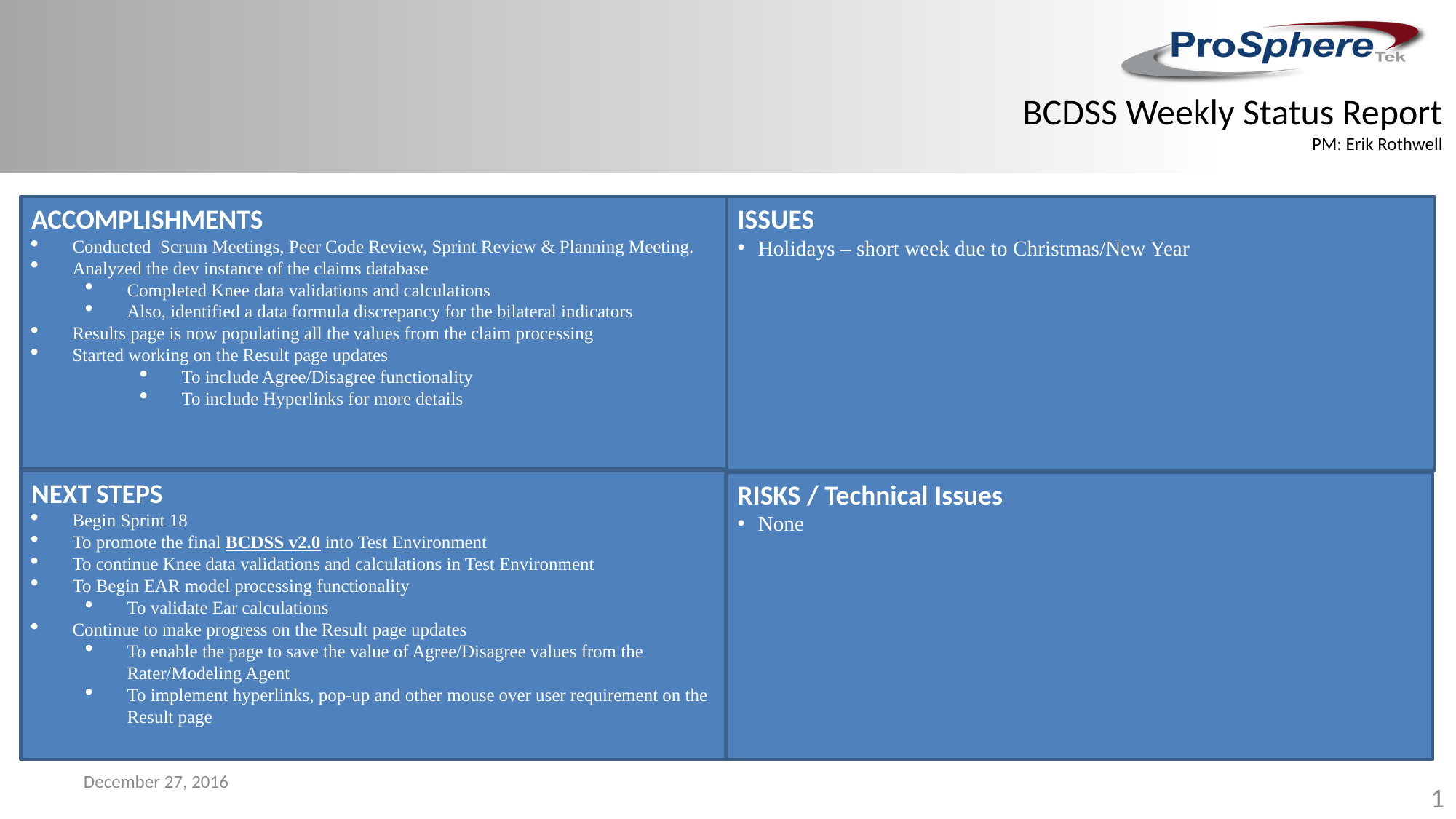

BCDSS Weekly Status Report
PM: Erik Rothwell
ACCOMPLISHMENTS
Conducted  Scrum Meetings, Peer Code Review, Sprint Review & Planning Meeting.
Analyzed the dev instance of the claims database
Completed Knee data validations and calculations
Also, identified a data formula discrepancy for the bilateral indicators
Results page is now populating all the values from the claim processing
Started working on the Result page updates
To include Agree/Disagree functionality
To include Hyperlinks for more details

ISSUES
Holidays – short week due to Christmas/New Year

NEXT STEPS
Begin Sprint 18
To promote the final BCDSS v2.0 into Test Environment
To continue Knee data validations and calculations in Test Environment
To Begin EAR model processing functionality
To validate Ear calculations
Continue to make progress on the Result page updates
To enable the page to save the value of Agree/Disagree values from the Rater/Modeling Agent
To implement hyperlinks, pop-up and other mouse over user requirement on the Result page

RISKS / Technical Issues
None

December 27, 2016
1